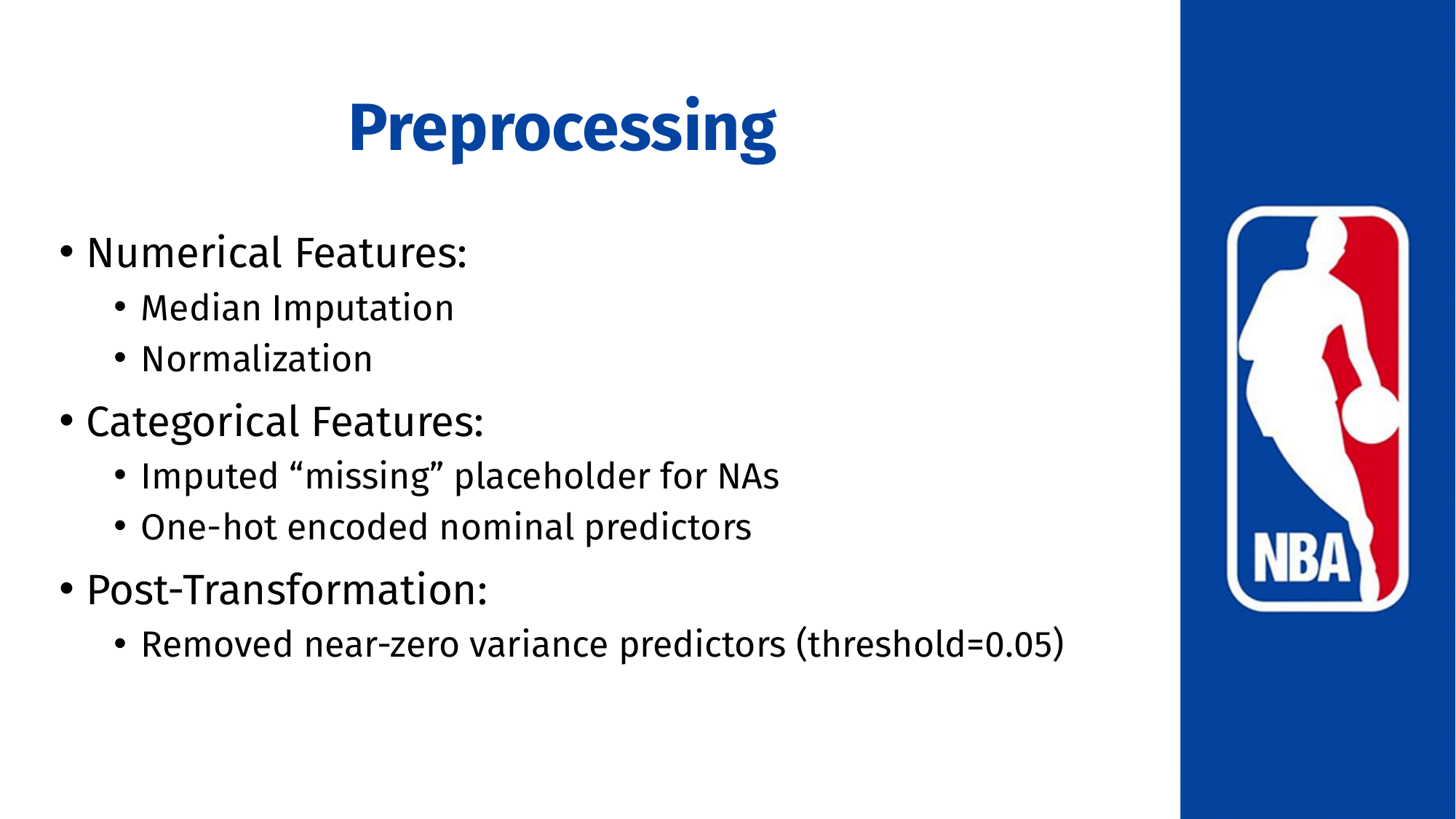

# Preprocessing
Numerical Features:
Median Imputation
Normalization
Categorical Features:
Imputed “missing” placeholder for NAs
One-hot encoded nominal predictors
Post-Transformation:
Removed near-zero variance predictors (threshold=0.05)